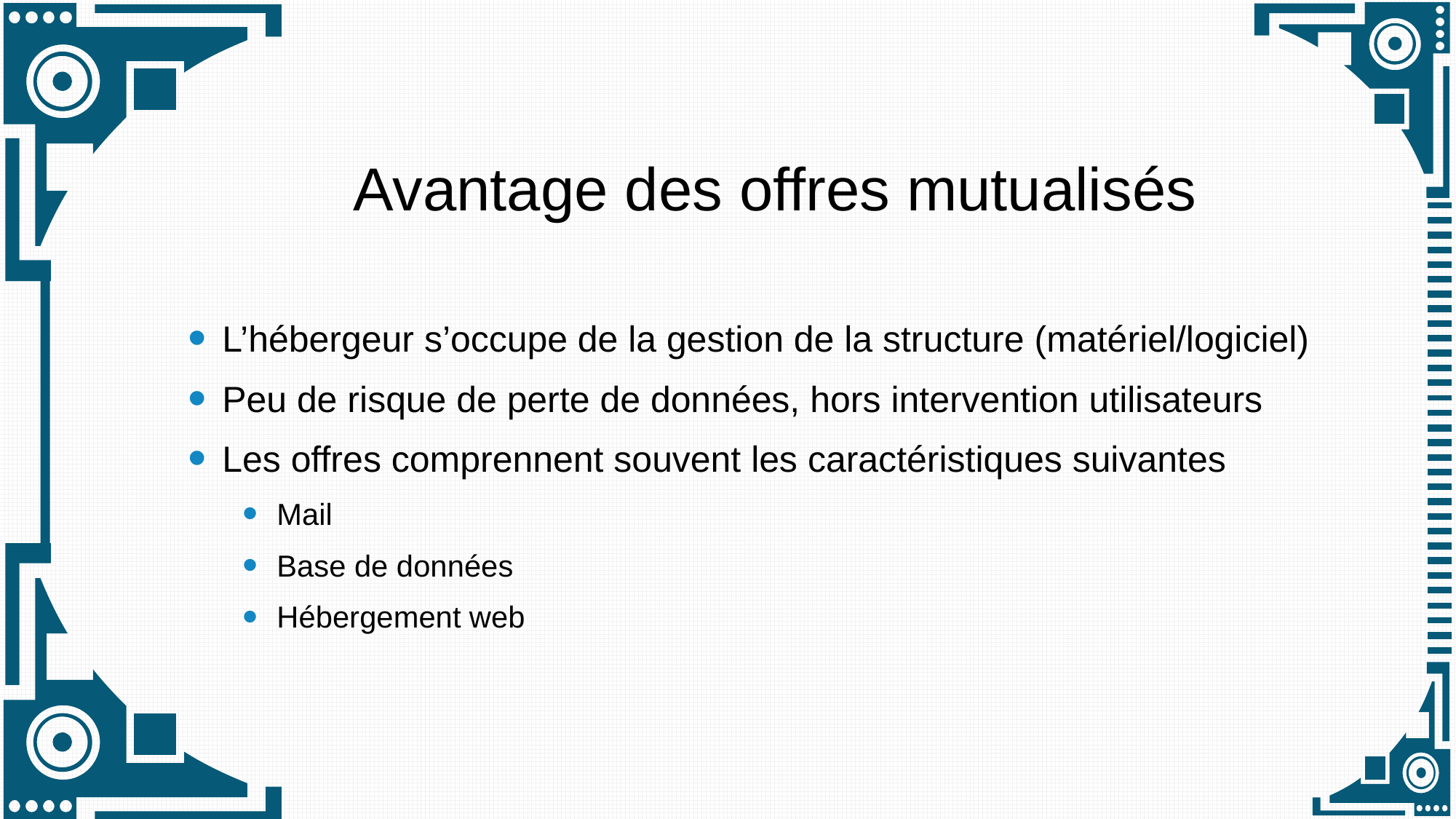

# Avantage des offres mutualisés
L’hébergeur s’occupe de la gestion de la structure (matériel/logiciel)
Peu de risque de perte de données, hors intervention utilisateurs
Les offres comprennent souvent les caractéristiques suivantes
Mail
Base de données
Hébergement web